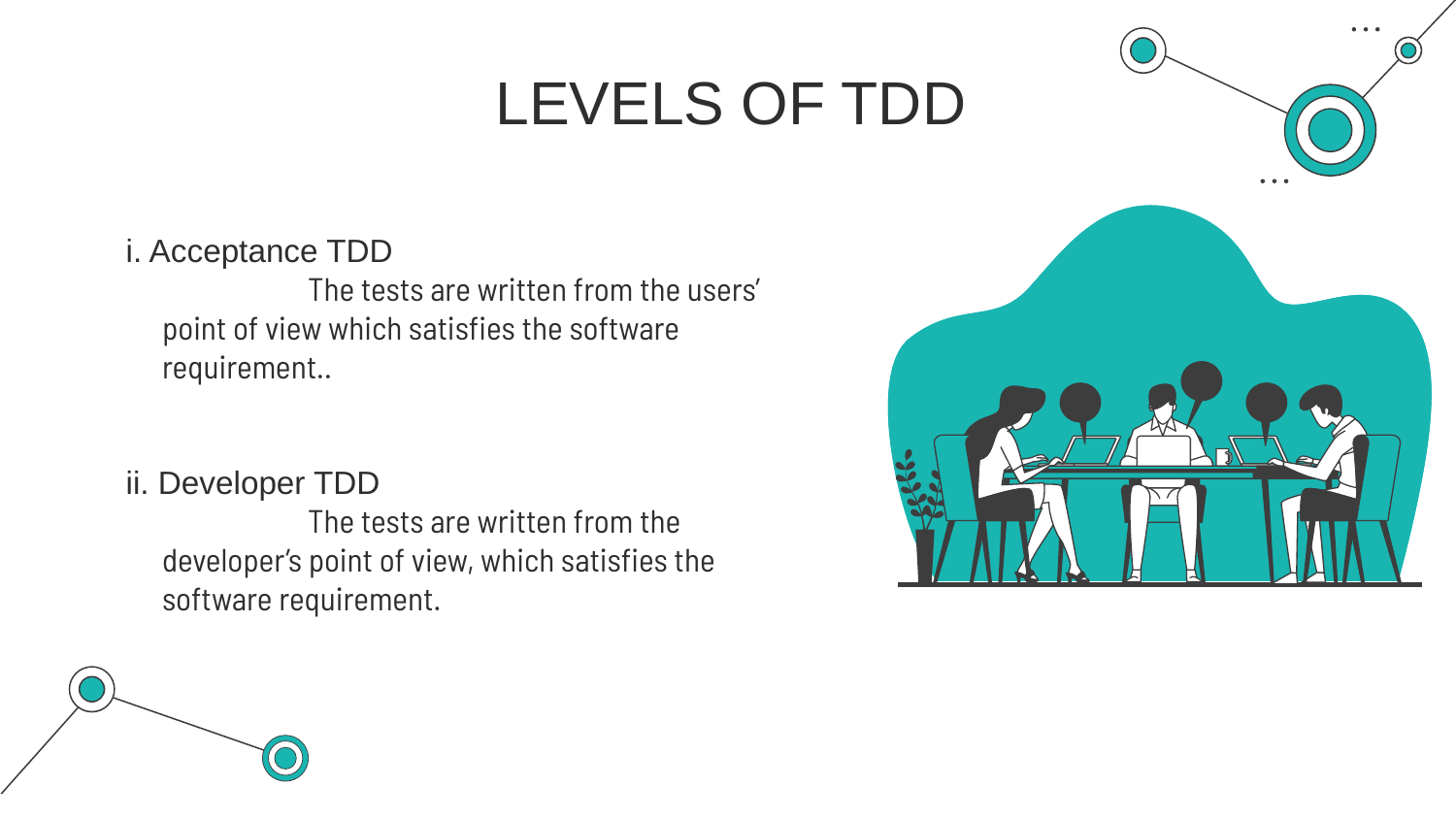

# LEVELS OF TDD

i. Acceptance TDD
		The tests are written from the users’ point of view which satisfies the software requirement..

ii. Developer TDD
		The tests are written from the developer’s point of view, which satisfies the software requirement.